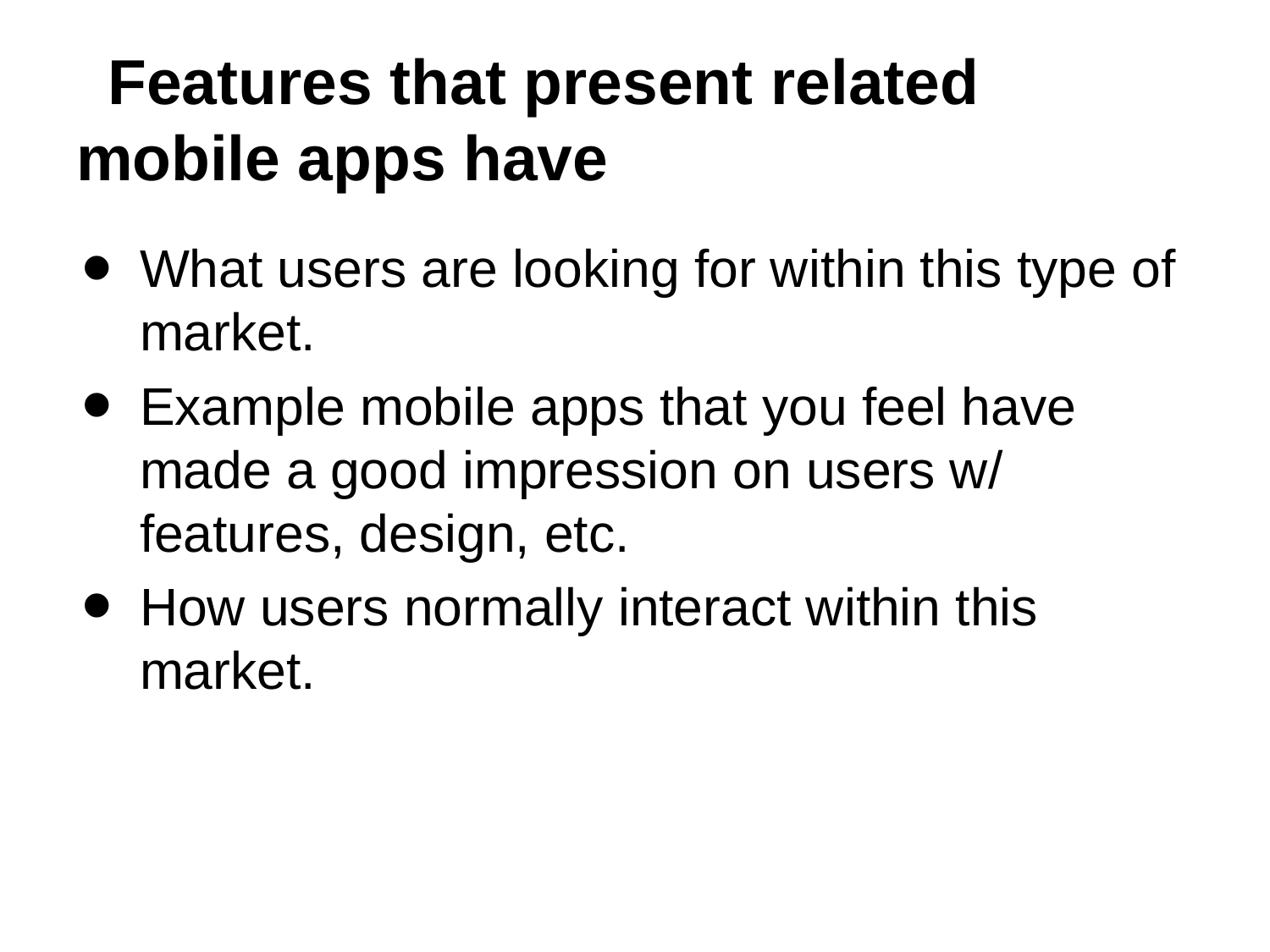

# Features that present related mobile apps have
What users are looking for within this type of market.
Example mobile apps that you feel have made a good impression on users w/ features, design, etc.
How users normally interact within this market.